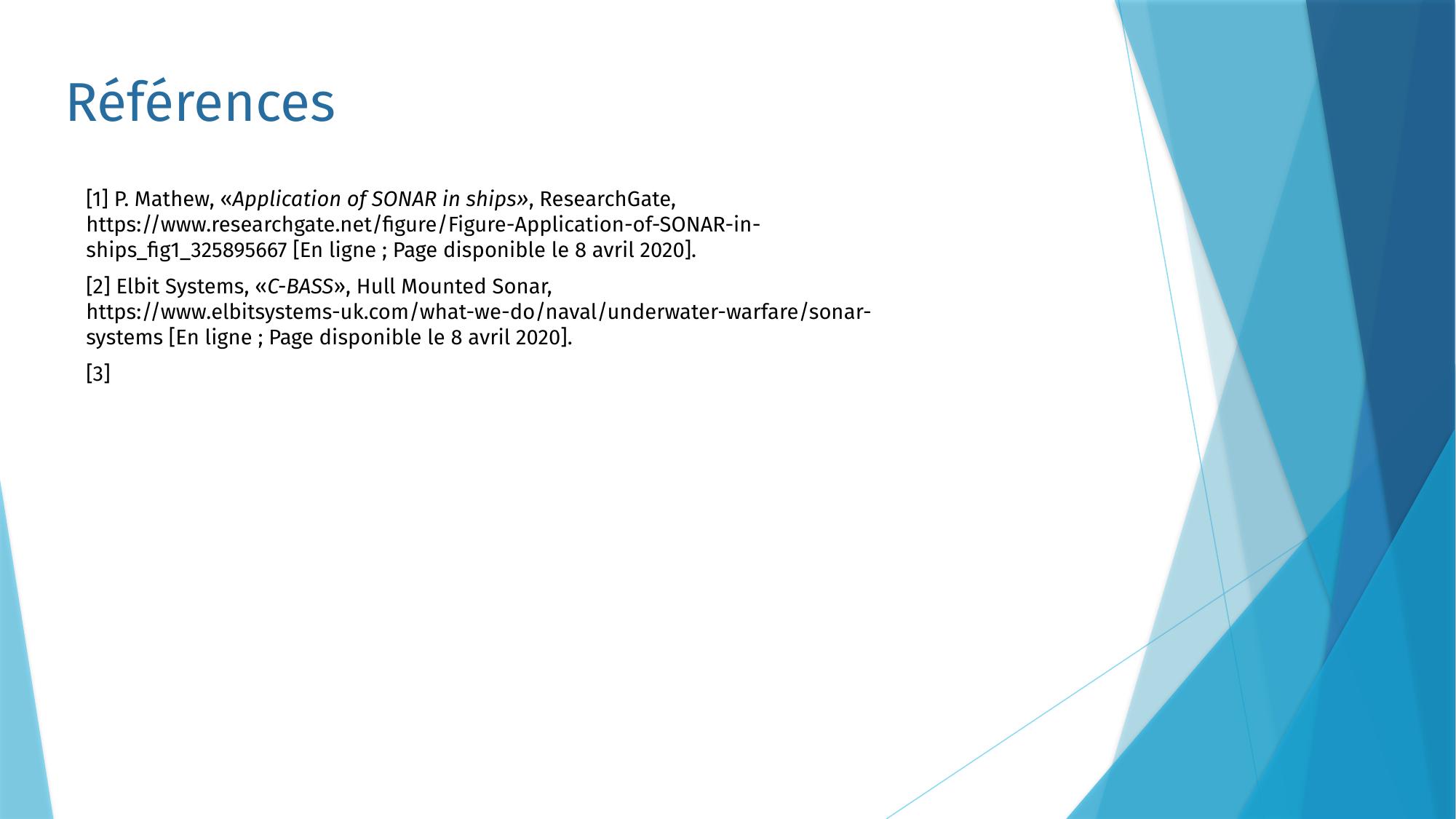

Références
[1] P. Mathew, «Application of SONAR in ships», ResearchGate, https://www.researchgate.net/figure/Figure-Application-of-SONAR-in-ships_fig1_325895667 [En ligne ; Page disponible le 8 avril 2020].

[2] Elbit Systems, «C-BASS», Hull Mounted Sonar, https://www.elbitsystems-uk.com/what-we-do/naval/underwater-warfare/sonar-systems [En ligne ; Page disponible le 8 avril 2020].

[3]